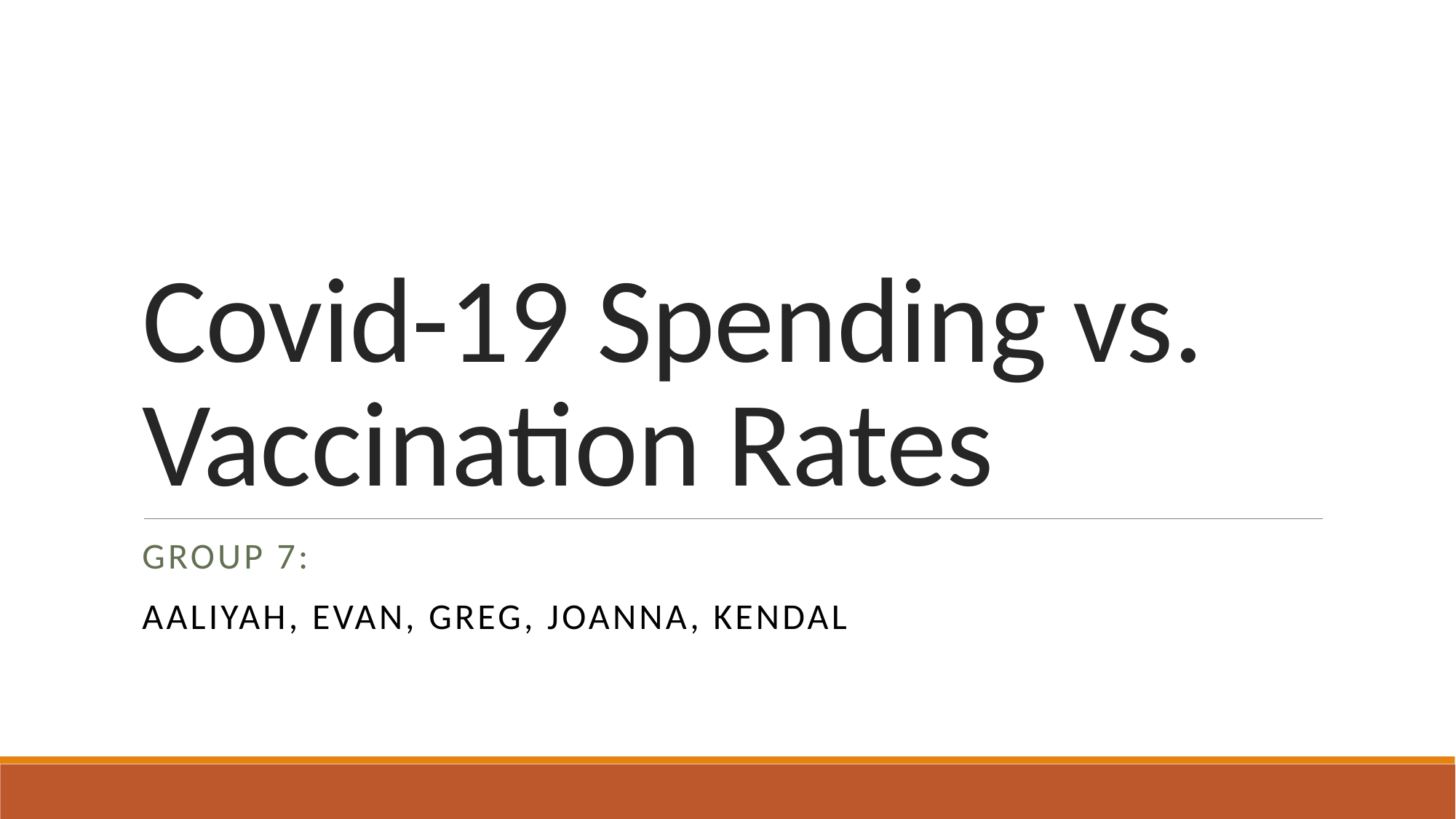

# Covid-19 Spending vs. Vaccination Rates
Group 7:
Aaliyah, Evan, Greg, Joanna, Kendal